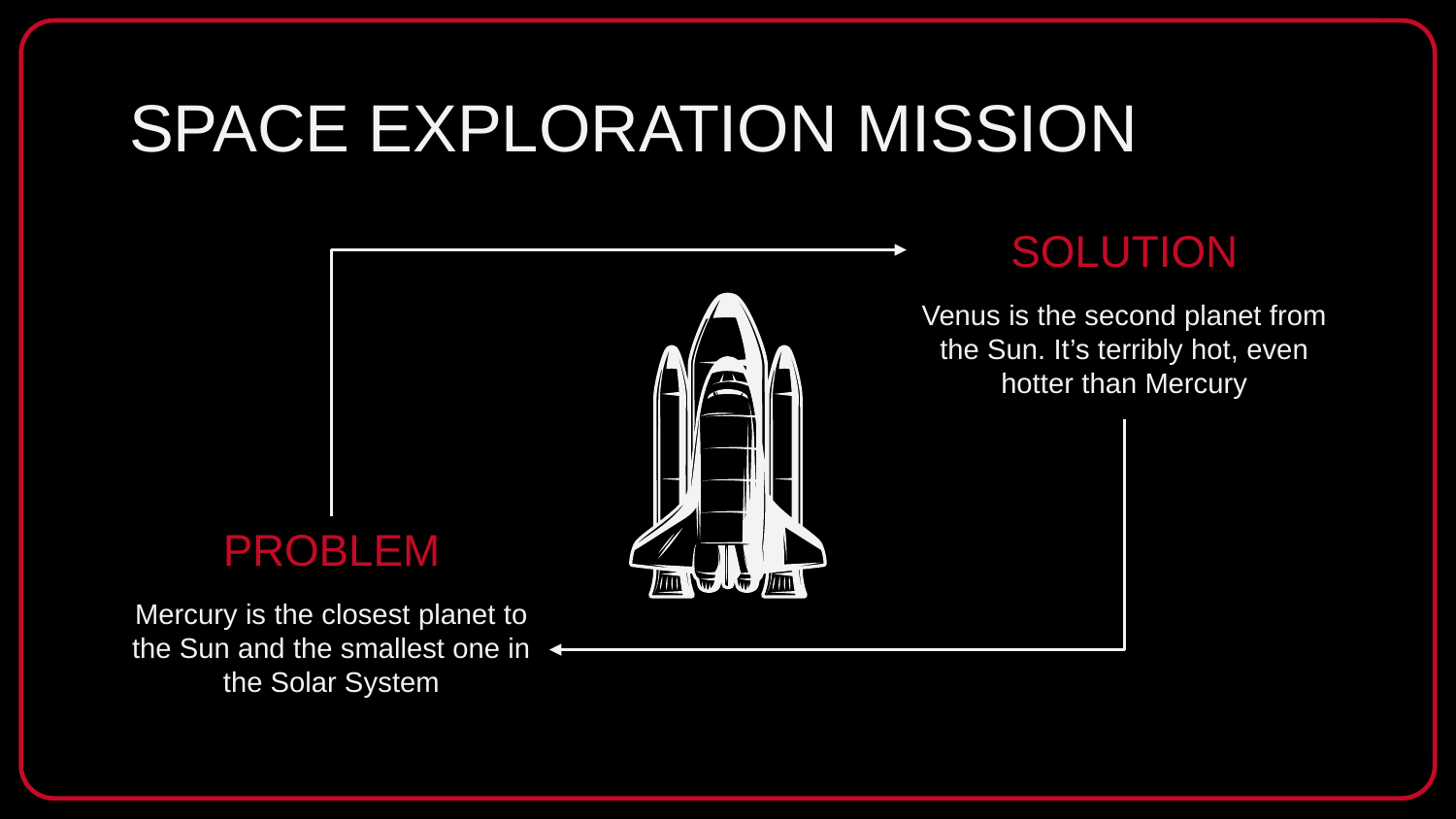

# SPACE EXPLORATION MISSION
SOLUTION
Venus is the second planet from the Sun. It’s terribly hot, even hotter than Mercury

PROBLEM
Mercury is the closest planet to the Sun and the smallest one in the Solar System